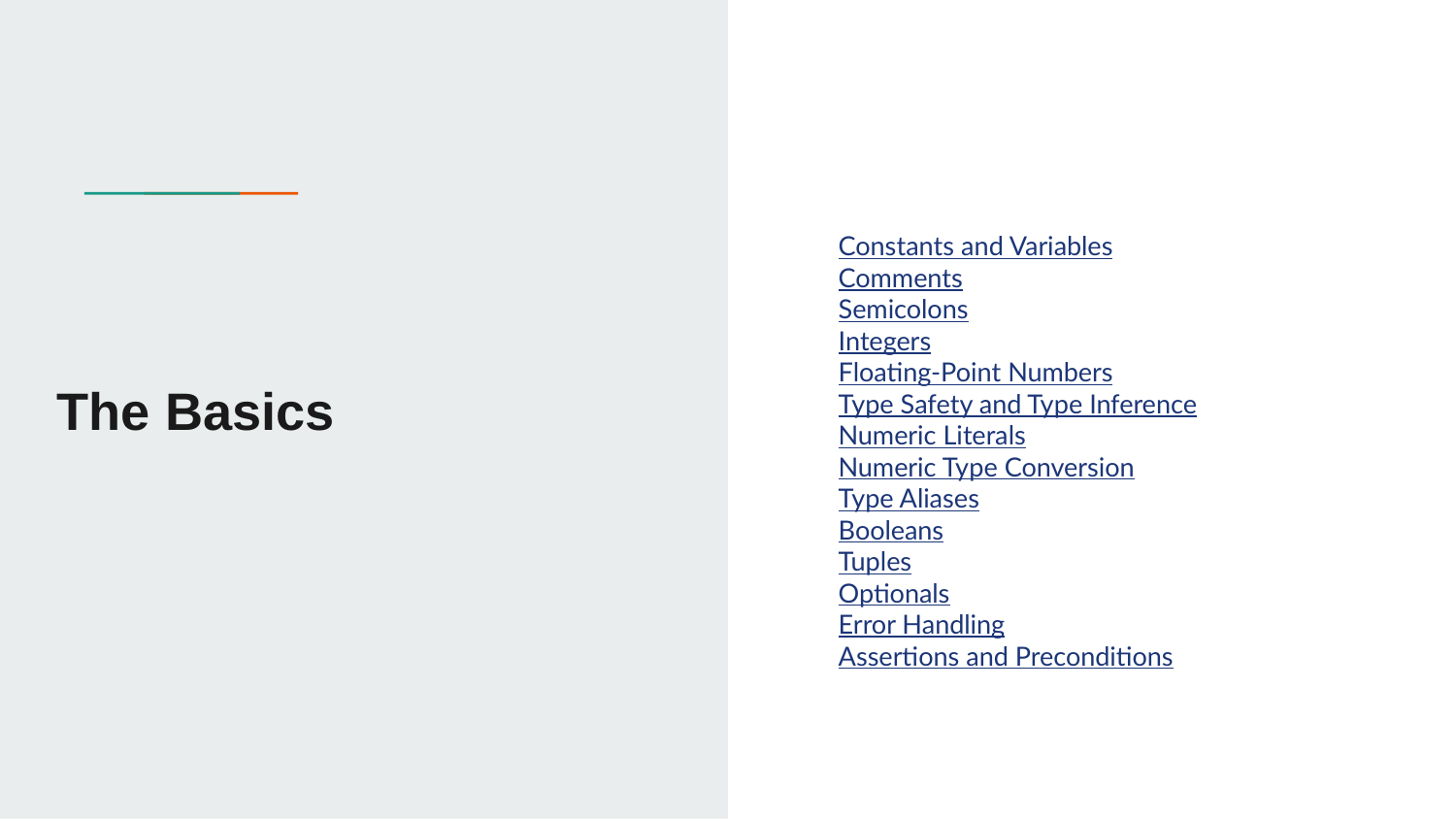

Constants and Variables
Comments
Semicolons
Integers
Floating-Point Numbers
Type Safety and Type Inference
Numeric Literals
Numeric Type Conversion
Type Aliases
Booleans
Tuples
Optionals
Error Handling
Assertions and Preconditions

# The Basics